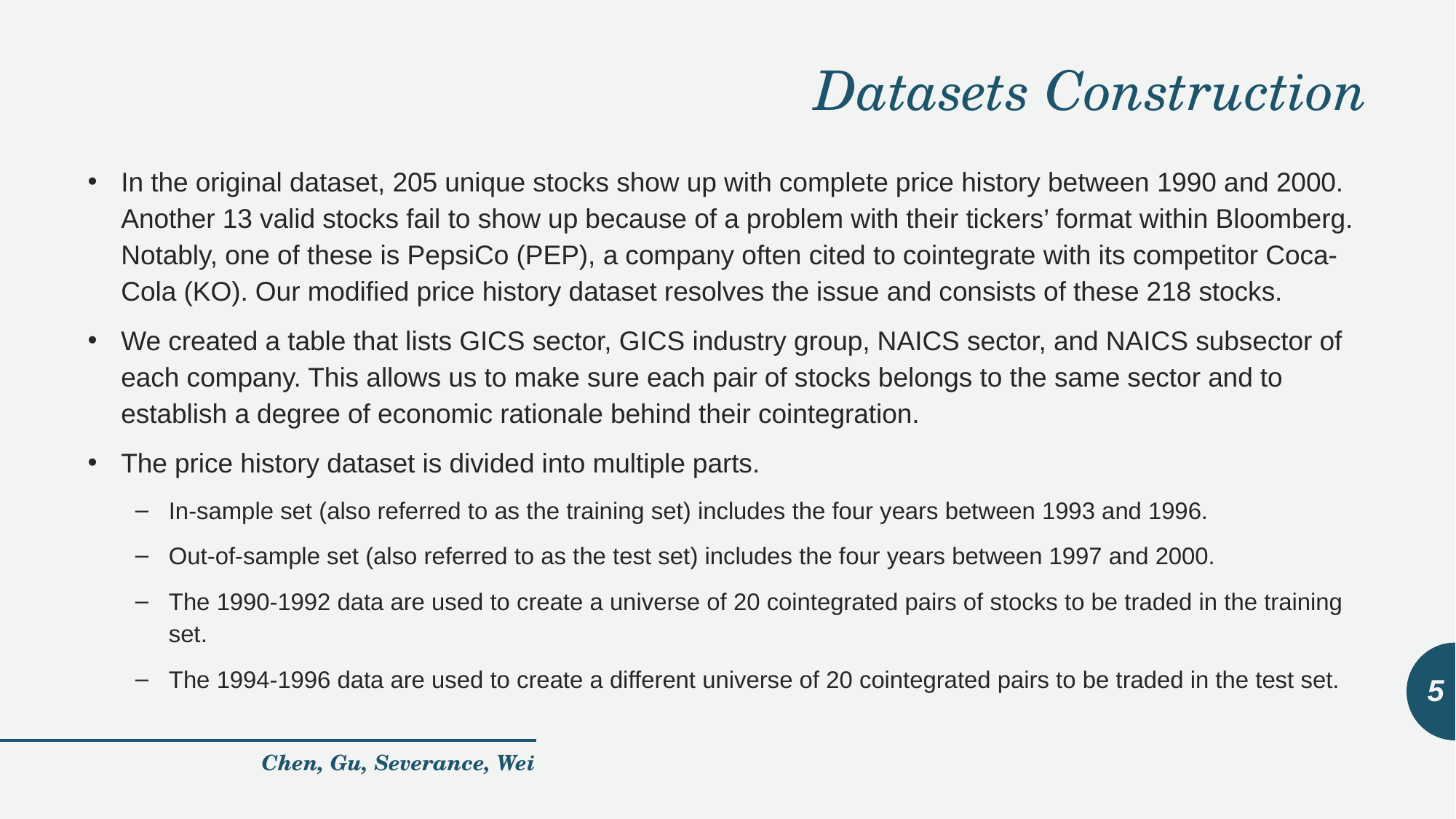

# Datasets Construction
In the original dataset, 205 unique stocks show up with complete price history between 1990 and 2000. Another 13 valid stocks fail to show up because of a problem with their tickers’ format within Bloomberg. Notably, one of these is PepsiCo (PEP), a company often cited to cointegrate with its competitor Coca-Cola (KO). Our modified price history dataset resolves the issue and consists of these 218 stocks.
We created a table that lists GICS sector, GICS industry group, NAICS sector, and NAICS subsector of each company. This allows us to make sure each pair of stocks belongs to the same sector and to establish a degree of economic rationale behind their cointegration.
The price history dataset is divided into multiple parts.
In-sample set (also referred to as the training set) includes the four years between 1993 and 1996.
Out-of-sample set (also referred to as the test set) includes the four years between 1997 and 2000.
The 1990-1992 data are used to create a universe of 20 cointegrated pairs of stocks to be traded in the training set.
The 1994-1996 data are used to create a different universe of 20 cointegrated pairs to be traded in the test set.
5
Chen, Gu, Severance, Wei